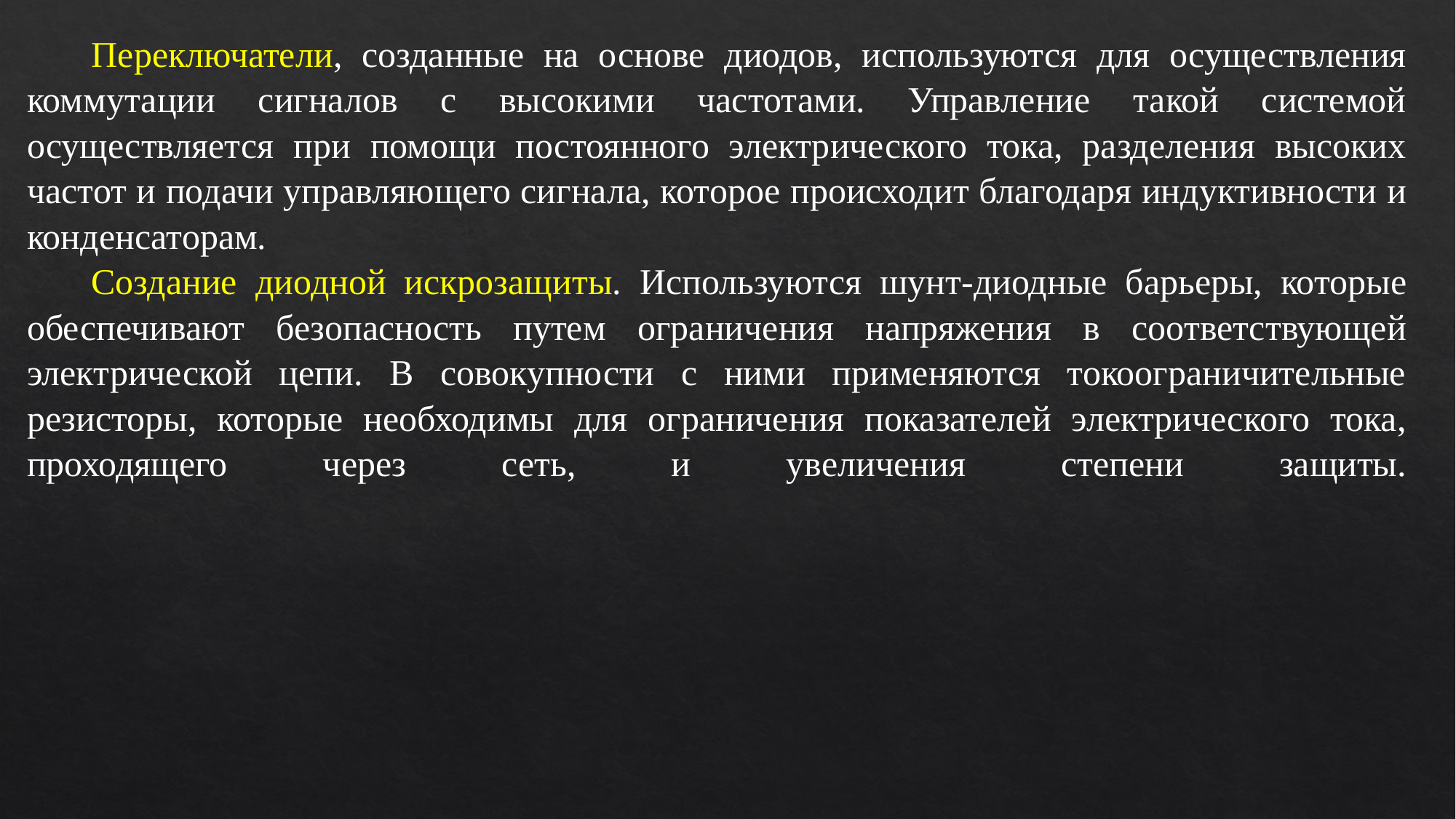

Переключатели, созданные на основе диодов, используются для осуществления коммутации сигналов с высокими частотами. Управление такой системой осуществляется при помощи постоянного электрического тока, разделения высоких частот и подачи управляющего сигнала, которое происходит благодаря индуктивности и конденсаторам.
Создание диодной искрозащиты. Используются шунт-диодные барьеры, которые обеспечивают безопасность путем ограничения напряжения в соответствующей электрической цепи. В совокупности с ними применяются токоограничительные резисторы, которые необходимы для ограничения показателей электрического тока, проходящего через сеть, и увеличения степени защиты.